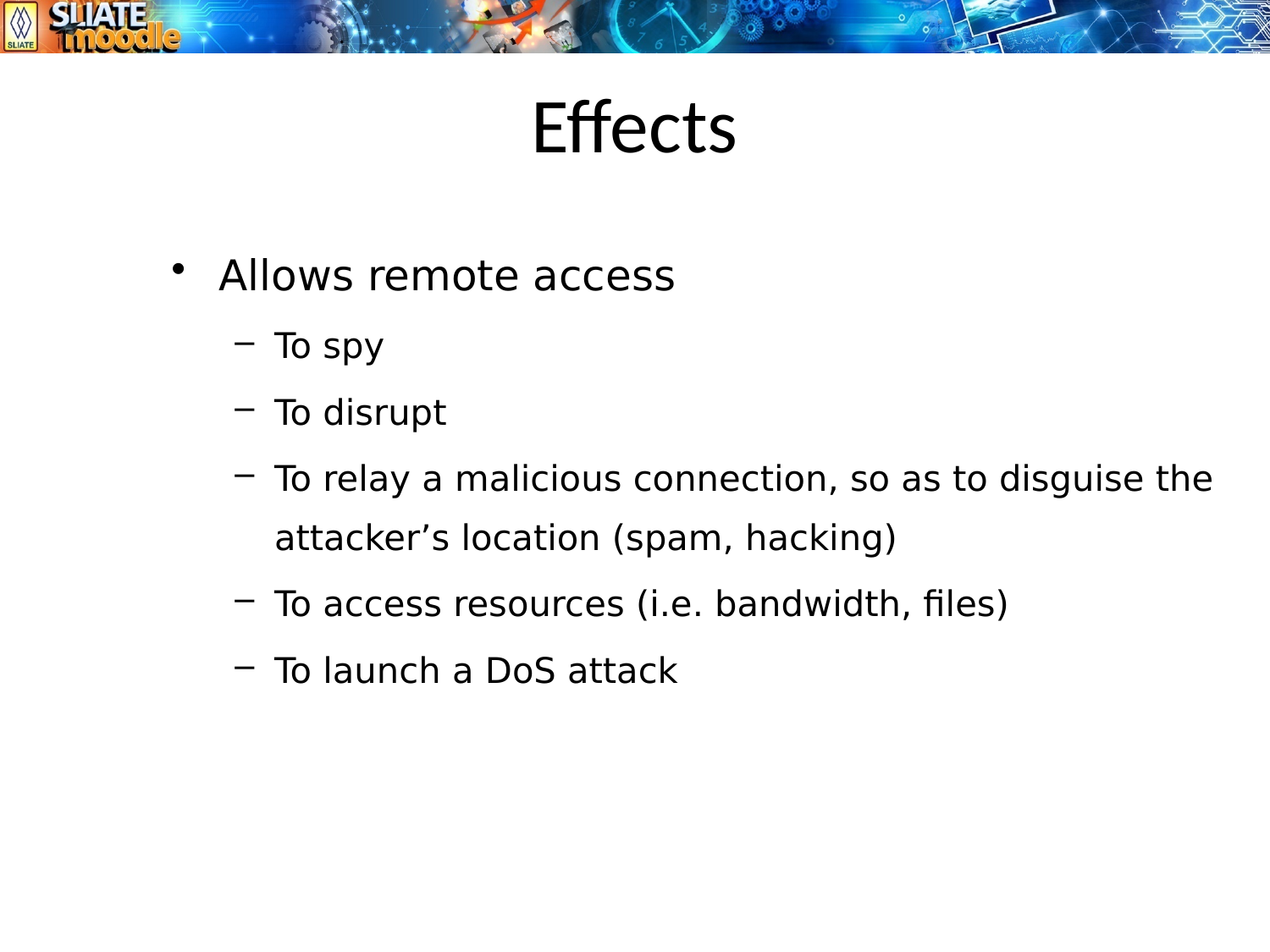

# Effects
Allows remote access
To spy
To disrupt
To relay a malicious connection, so as to disguise the attacker’s location (spam, hacking)
To access resources (i.e. bandwidth, files)
To launch a DoS attack